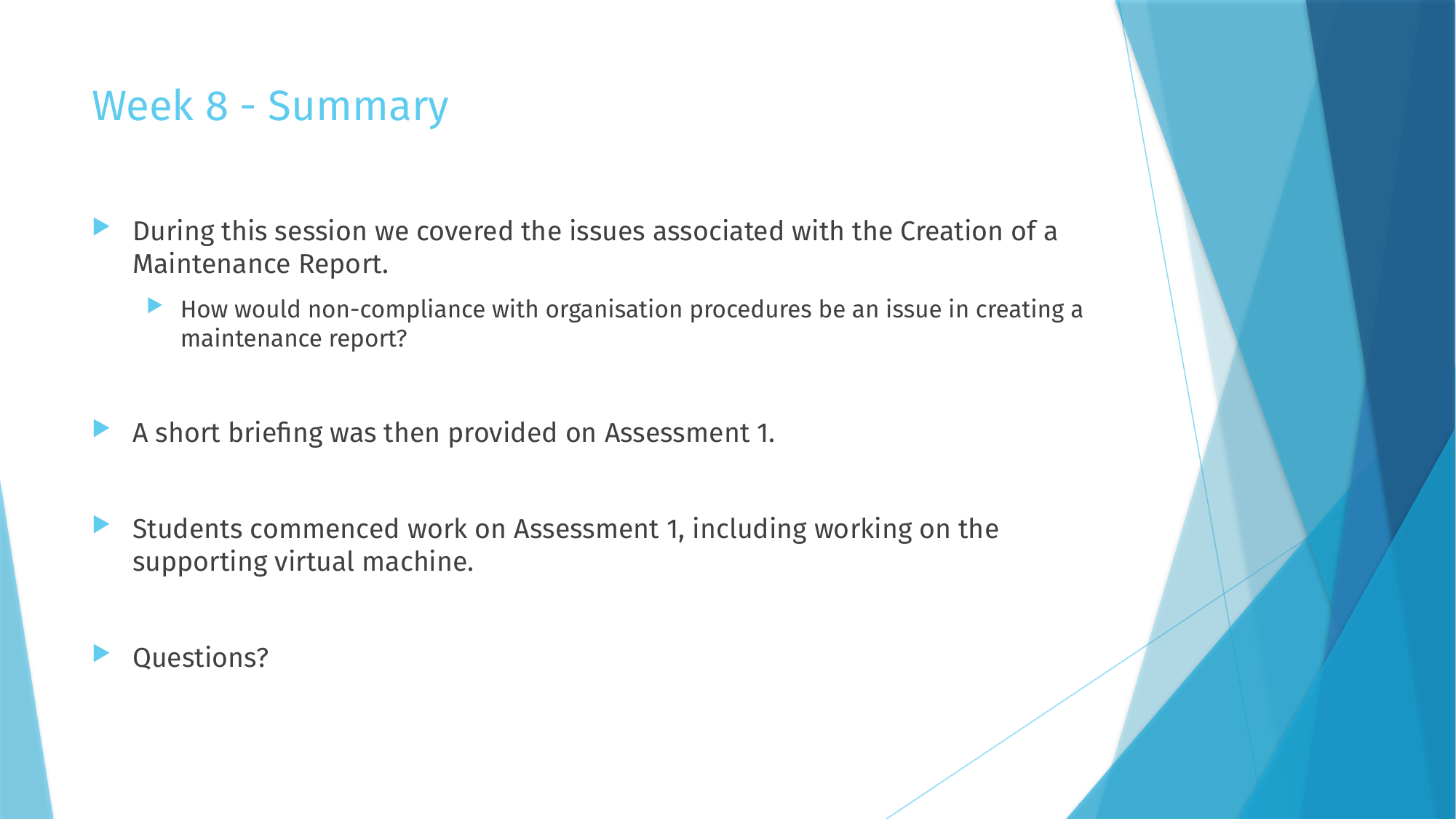

# Week 8 - Summary
During this session we covered the issues associated with the Creation of a Maintenance Report.
How would non-compliance with organisation procedures be an issue in creating a maintenance report?

A short briefing was then provided on Assessment 1.

Students commenced work on Assessment 1, including working on the supporting virtual machine.

Questions?